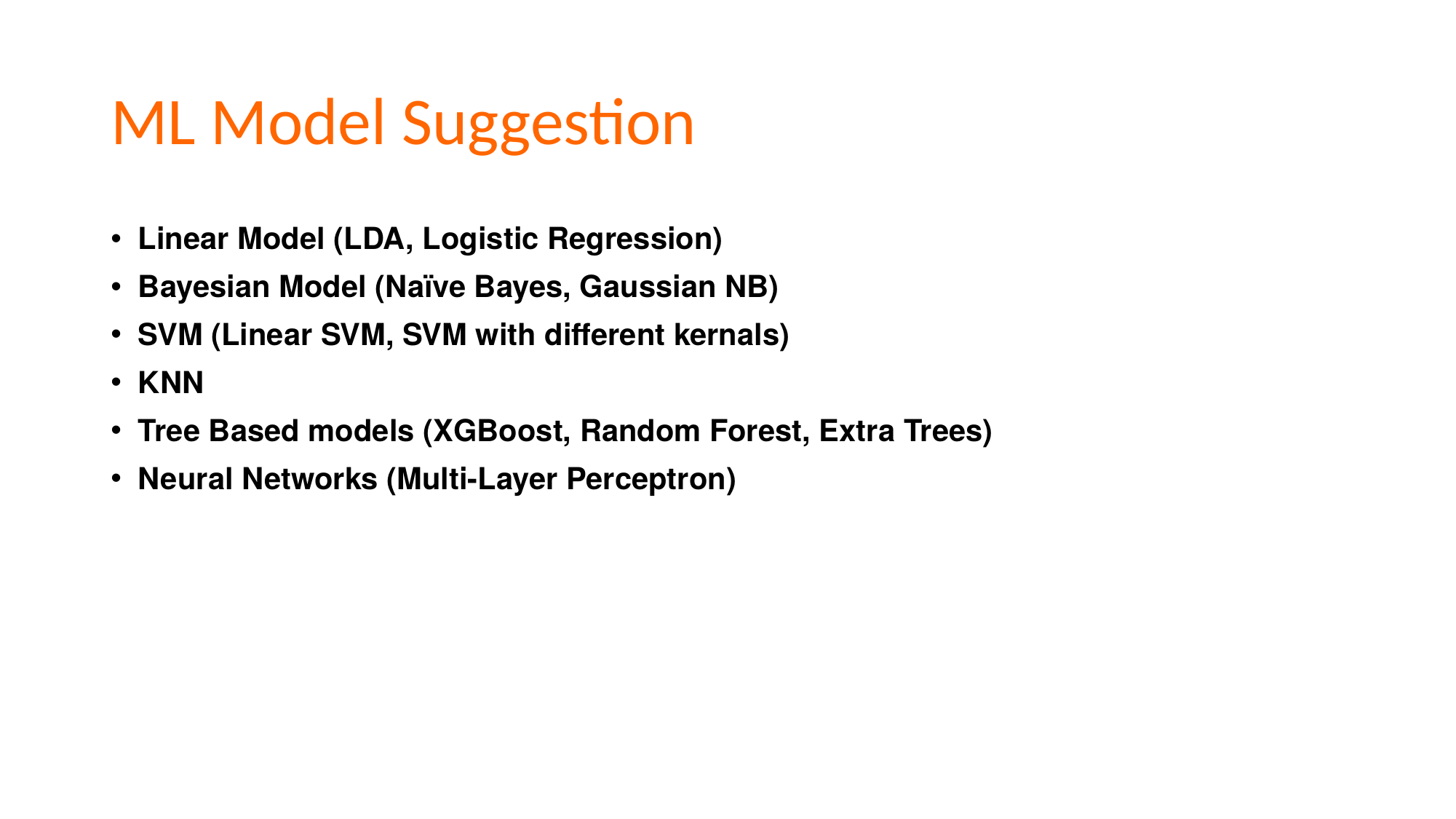

# ML Model Suggestion
Linear Model (LDA, Logistic Regression)
Bayesian Model (Naïve Bayes, Gaussian NB)
SVM (Linear SVM, SVM with different kernals)
KNN
Tree Based models (XGBoost, Random Forest, Extra Trees)
Neural Networks (Multi-Layer Perceptron)